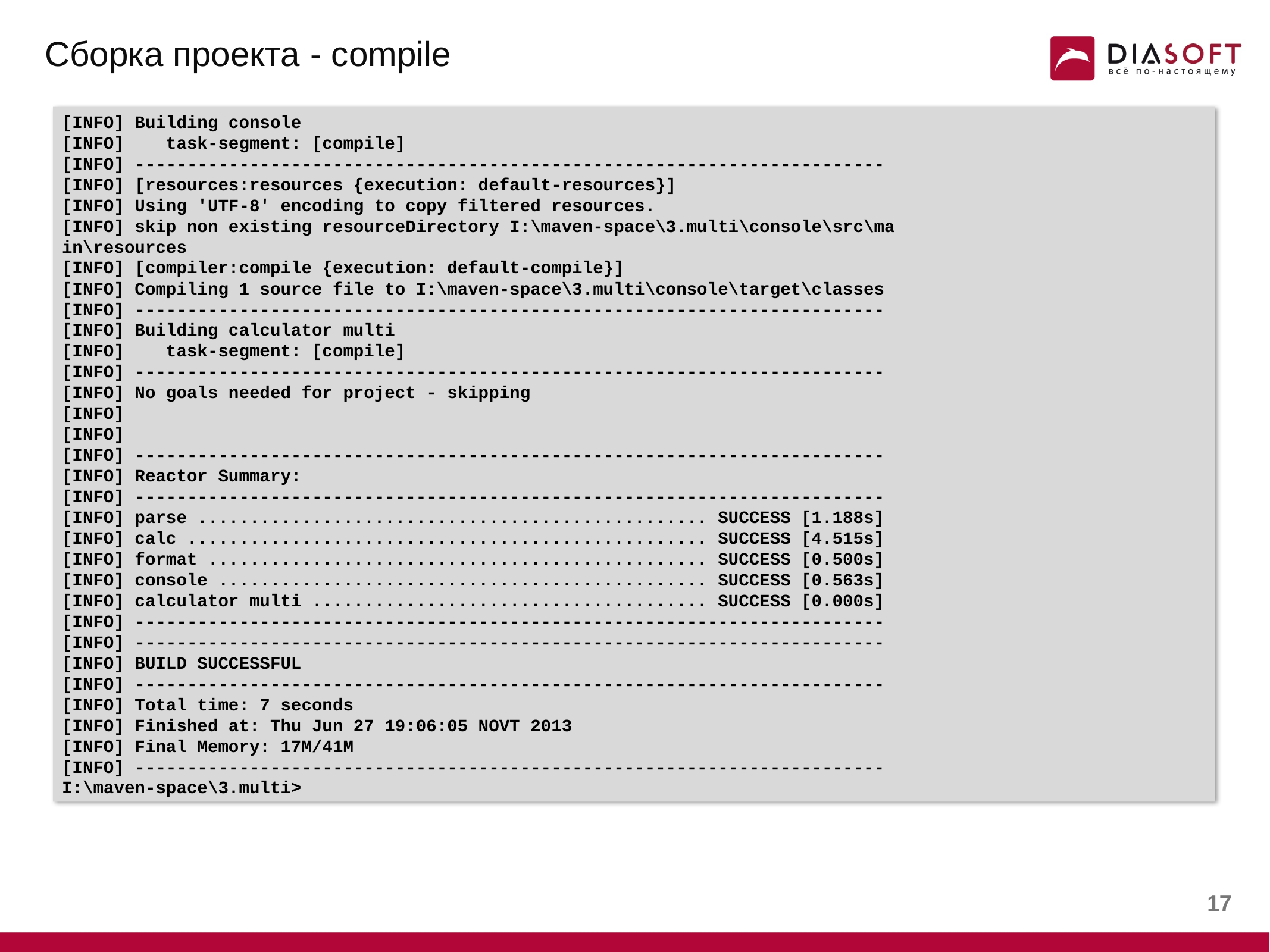

# Сборка проекта - compile
[INFO] Building console
[INFO]    task-segment: [compile]
[INFO] ------------------------------------------------------------------------
[INFO] [resources:resources {execution: default-resources}]
[INFO] Using 'UTF-8' encoding to copy filtered resources.
[INFO] skip non existing resourceDirectory I:\maven-space\3.multi\console\src\ma
in\resources
[INFO] [compiler:compile {execution: default-compile}]
[INFO] Compiling 1 source file to I:\maven-space\3.multi\console\target\classes
[INFO] ------------------------------------------------------------------------
[INFO] Building calculator multi
[INFO]    task-segment: [compile]
[INFO] ------------------------------------------------------------------------
[INFO] No goals needed for project - skipping
[INFO]
[INFO]
[INFO] ------------------------------------------------------------------------
[INFO] Reactor Summary:
[INFO] ------------------------------------------------------------------------
[INFO] parse ................................................. SUCCESS [1.188s]
[INFO] calc .................................................. SUCCESS [4.515s]
[INFO] format ................................................ SUCCESS [0.500s]
[INFO] console ............................................... SUCCESS [0.563s]
[INFO] calculator multi ...................................... SUCCESS [0.000s]
[INFO] ------------------------------------------------------------------------
[INFO] ------------------------------------------------------------------------
[INFO] BUILD SUCCESSFUL
[INFO] ------------------------------------------------------------------------
[INFO] Total time: 7 seconds
[INFO] Finished at: Thu Jun 27 19:06:05 NOVT 2013
[INFO] Final Memory: 17M/41M
[INFO] ------------------------------------------------------------------------
I:\maven-space\3.multi>
17